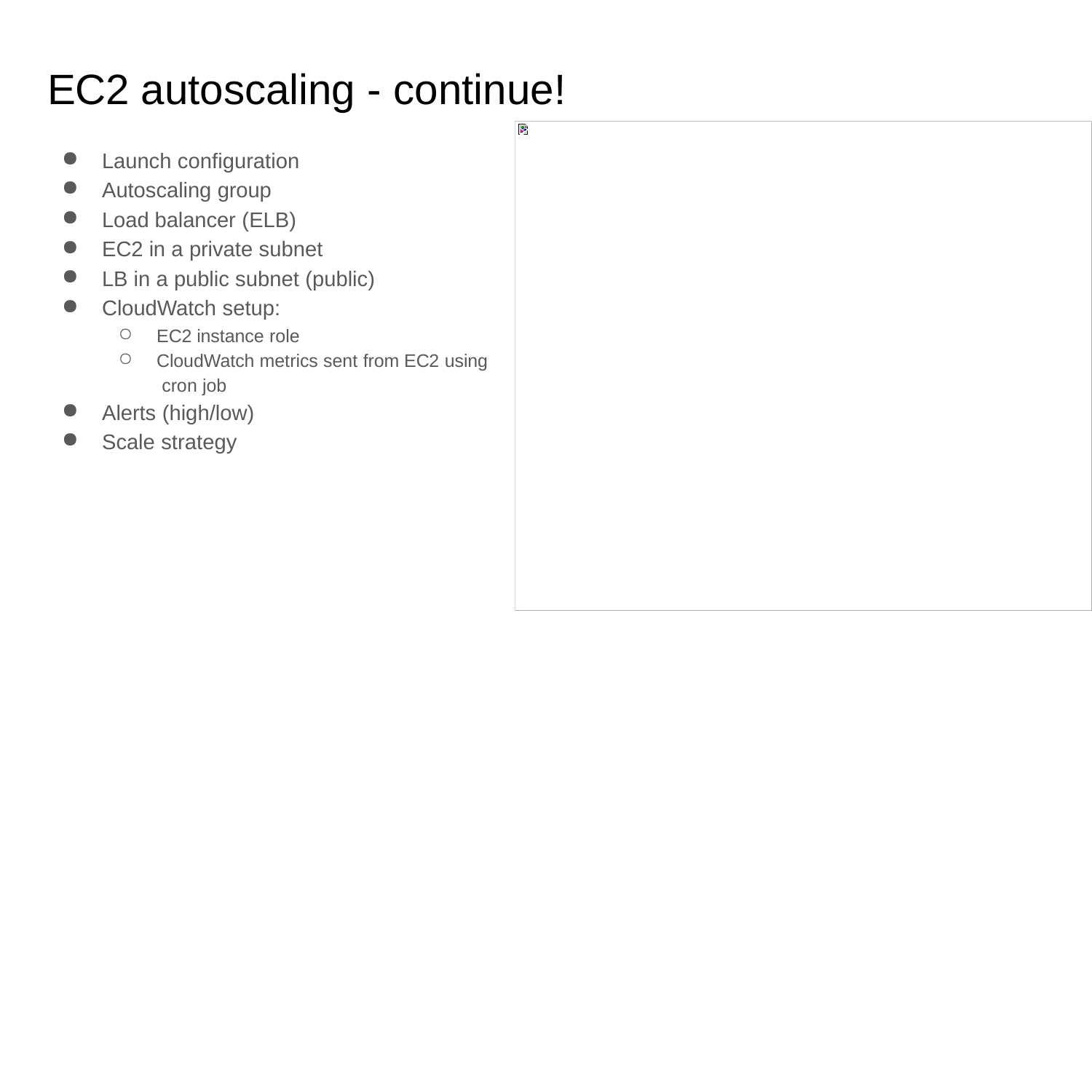

# EC2 autoscaling - continue!

Launch configuration
Autoscaling group
Load balancer (ELB)
EC2 in a private subnet
LB in a public subnet (public)
CloudWatch setup:
EC2 instance role
CloudWatch metrics sent from EC2 using  cron job
Alerts (high/low)
Scale strategy